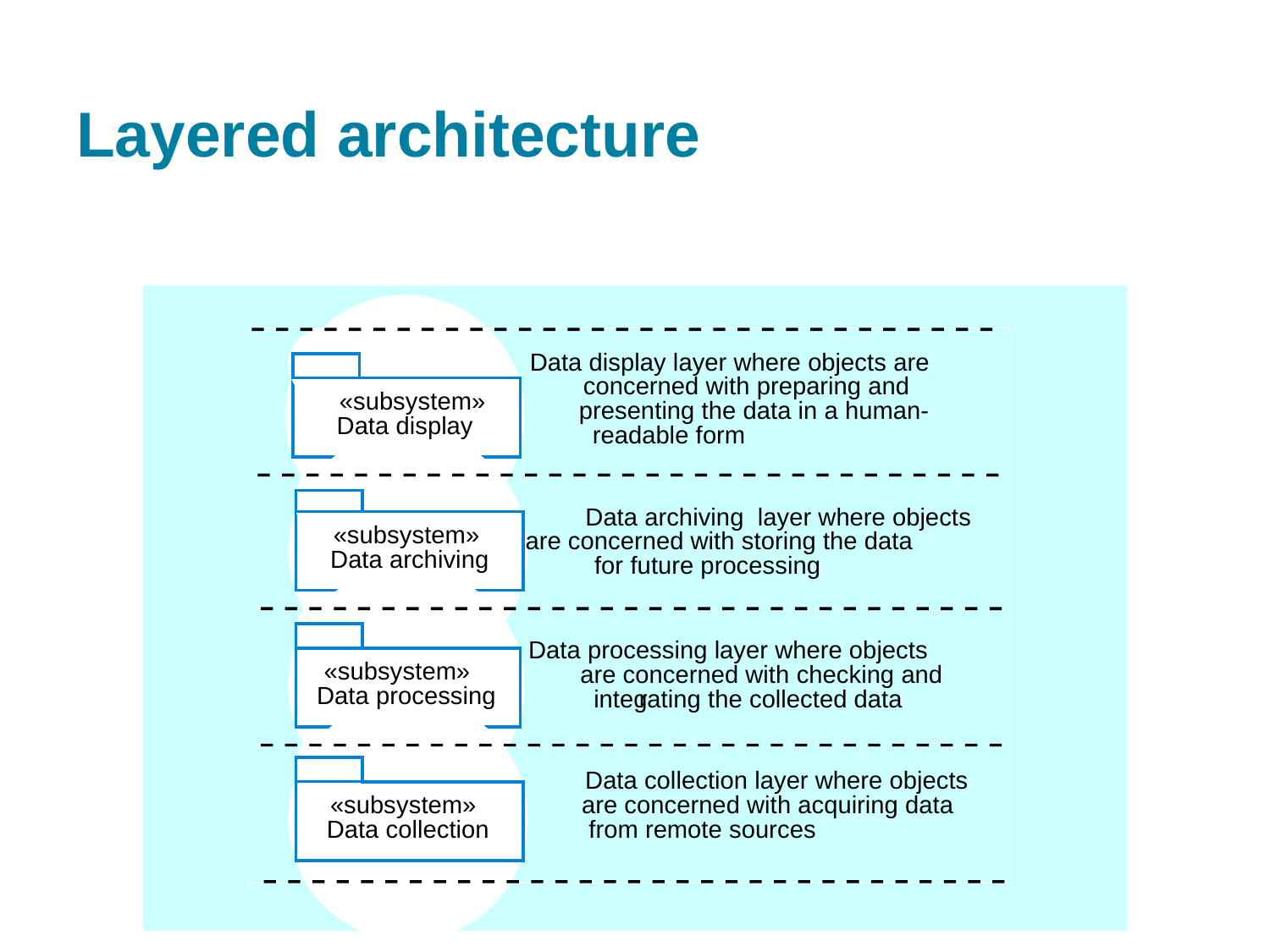

# Layered architecture

«subsystem»

Data display

«subsystem»

Data archiving

«subsystem»

Data processing

«subsystem»

Data collection

Data display layer where objects are
concerned with preparing and
presenting the data in a human-
readable form
Data archiving  layer where objects
are concerned with storing the data
 for future processing

Data processing layer where objects
are concerned with checking and
integ
rating the collected data

Data collection layer where objects
are concerned with acquiring data
from remote sources